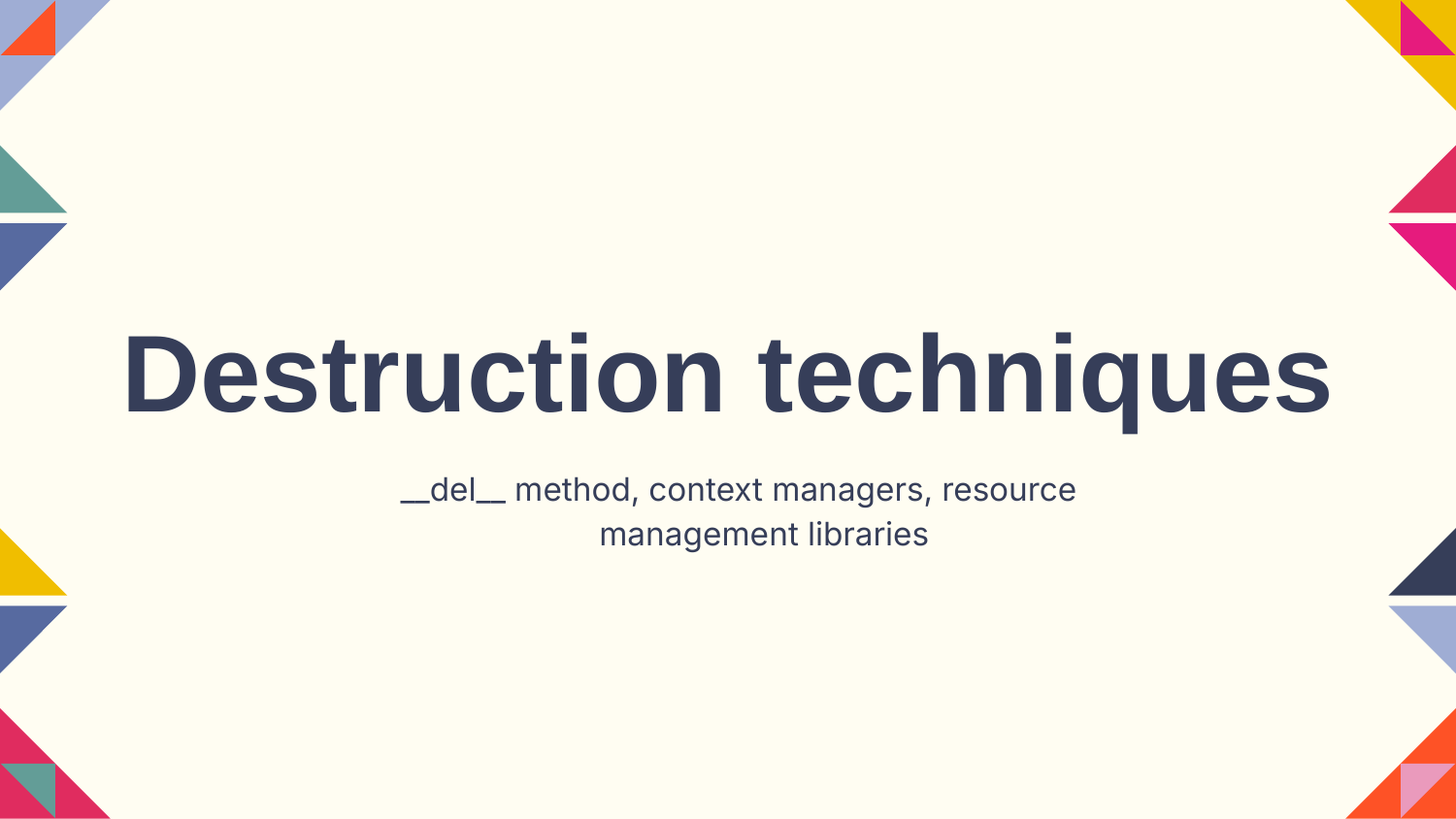

# Destruction techniques
__del__ method, context managers, resource management libraries